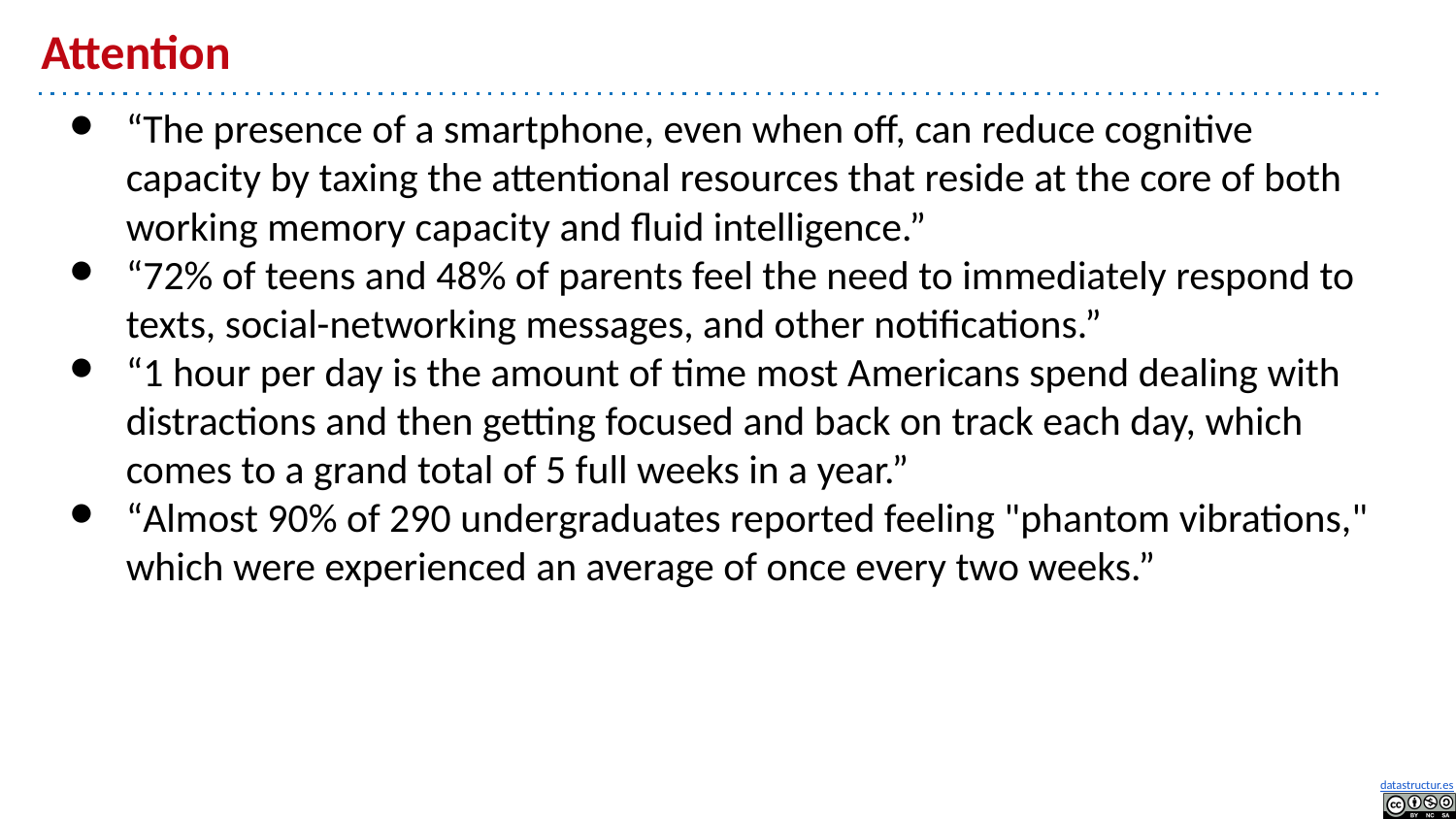

# Attention
“The presence of a smartphone, even when off, can reduce cognitive capacity by taxing the attentional resources that reside at the core of both working memory capacity and fluid intelligence.”
“72% of teens and 48% of parents feel the need to immediately respond to texts, social-networking messages, and other notifications.”
“1 hour per day is the amount of time most Americans spend dealing with distractions and then getting focused and back on track each day, which comes to a grand total of 5 full weeks in a year.”
“Almost 90% of 290 undergraduates reported feeling "phantom vibrations," which were experienced an average of once every two weeks.”